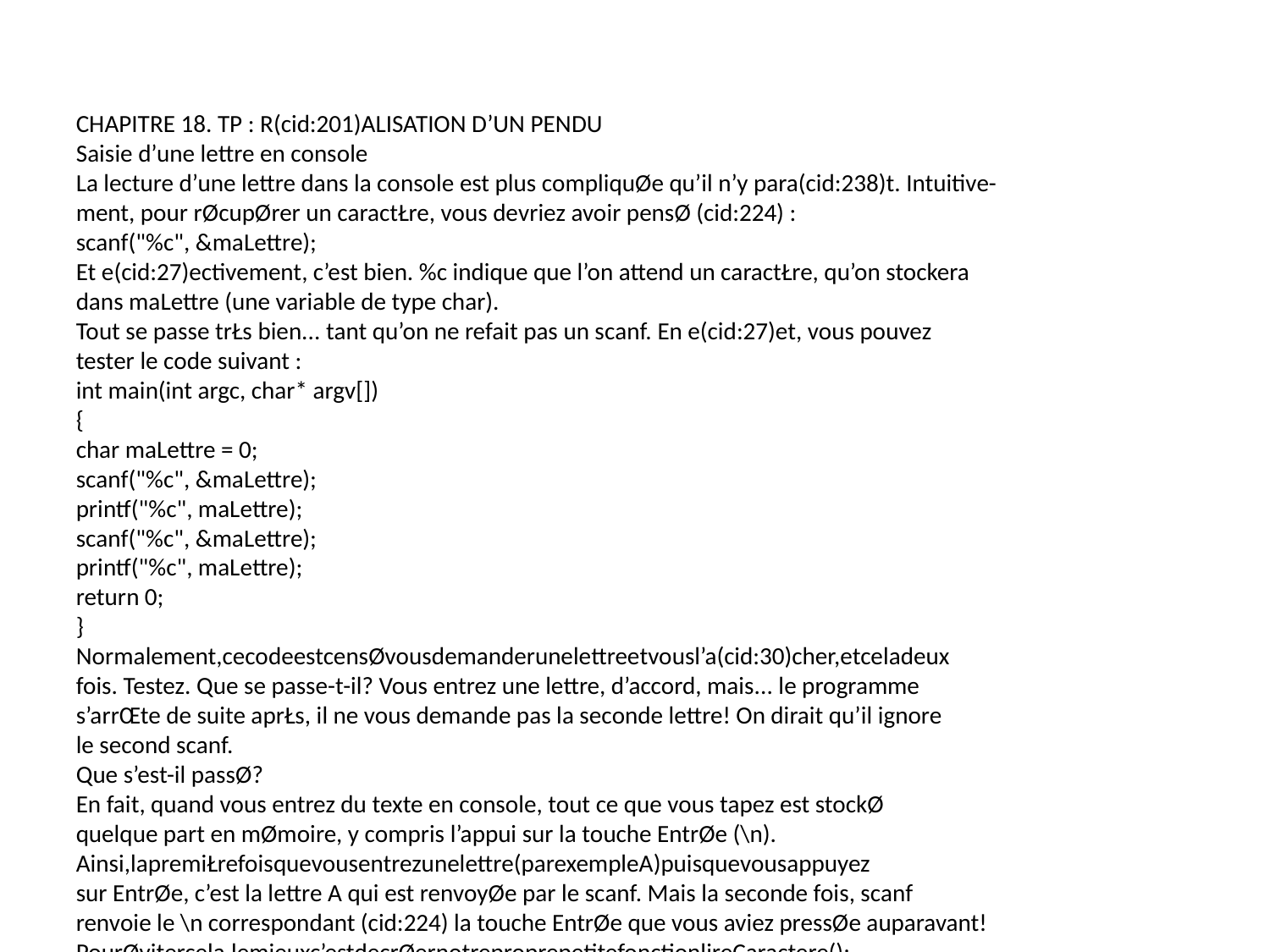

CHAPITRE 18. TP : R(cid:201)ALISATION D’UN PENDU
Saisie d’une lettre en console
La lecture d’une lettre dans la console est plus compliquØe qu’il n’y para(cid:238)t. Intuitive-
ment, pour rØcupØrer un caractŁre, vous devriez avoir pensØ (cid:224) :
scanf("%c", &maLettre);
Et e(cid:27)ectivement, c’est bien. %c indique que l’on attend un caractŁre, qu’on stockera
dans maLettre (une variable de type char).
Tout se passe trŁs bien... tant qu’on ne refait pas un scanf. En e(cid:27)et, vous pouvez
tester le code suivant :
int main(int argc, char* argv[])
{
char maLettre = 0;
scanf("%c", &maLettre);
printf("%c", maLettre);
scanf("%c", &maLettre);
printf("%c", maLettre);
return 0;
}
Normalement,cecodeestcensØvousdemanderunelettreetvousl’a(cid:30)cher,etceladeux
fois. Testez. Que se passe-t-il? Vous entrez une lettre, d’accord, mais... le programme
s’arrŒte de suite aprŁs, il ne vous demande pas la seconde lettre! On dirait qu’il ignore
le second scanf.
Que s’est-il passØ?
En fait, quand vous entrez du texte en console, tout ce que vous tapez est stockØ
quelque part en mØmoire, y compris l’appui sur la touche EntrØe (\n).
Ainsi,lapremiŁrefoisquevousentrezunelettre(parexempleA)puisquevousappuyez
sur EntrØe, c’est la lettre A qui est renvoyØe par le scanf. Mais la seconde fois, scanf
renvoie le \n correspondant (cid:224) la touche EntrØe que vous aviez pressØe auparavant!
PourØvitercela,lemieuxc’estdecrØernotreproprepetitefonctionlireCaractere():
char lireCaractere()
{
char caractere = 0;
caractere = getchar(); // On lit le premier caractŁre
252